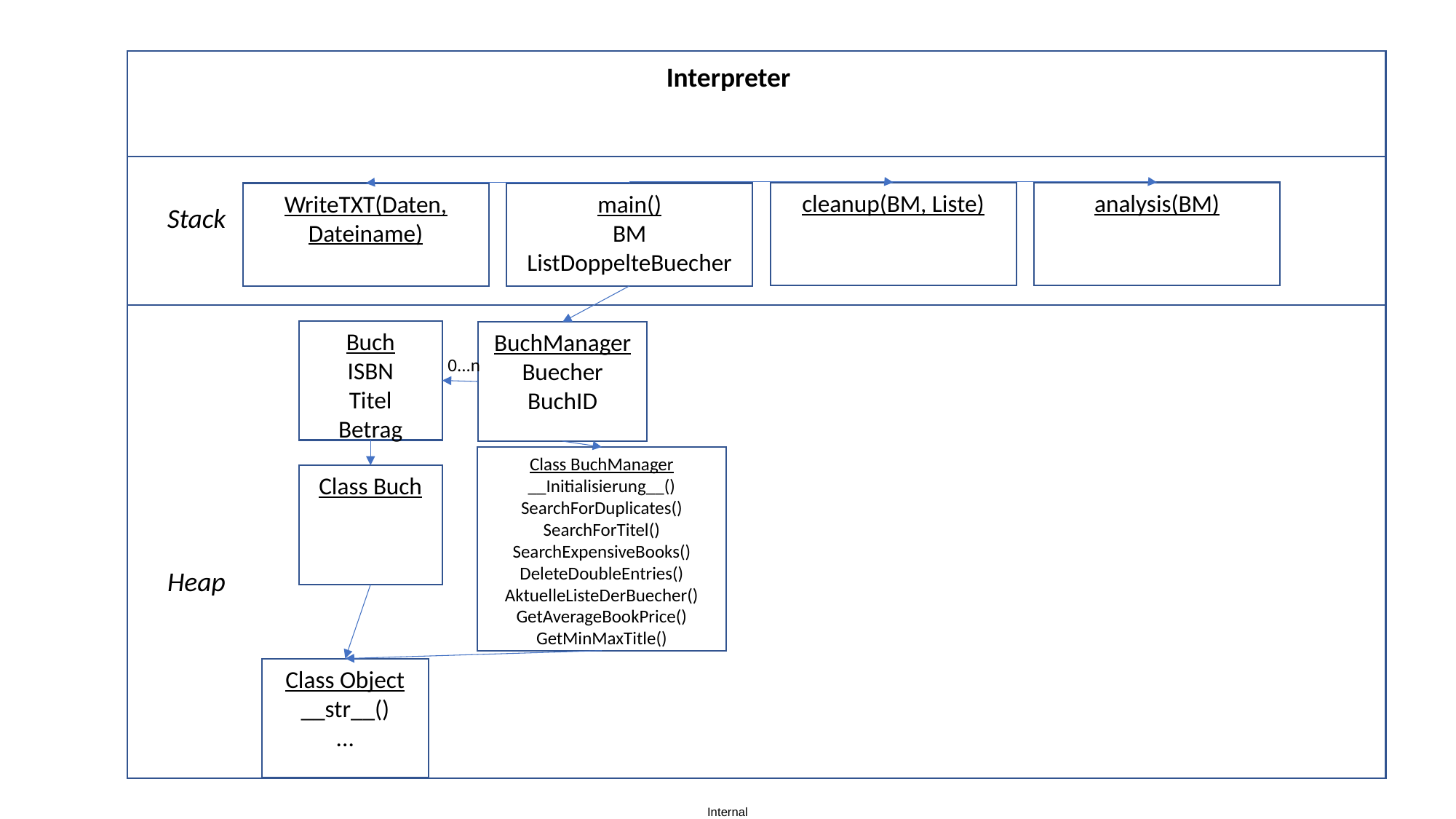

Interpreter

cleanup(BM, Liste)
analysis(BM)
WriteTXT(Daten, Dateiname)

main()
BM
ListDoppelteBuecher
Stack
Buch
ISBN
Titel
Betrag
BuchManager
Buecher
BuchID
0...n
Class BuchManager
__Initialisierung__()
SearchForDuplicates()
SearchForTitel()
SearchExpensiveBooks()
DeleteDoubleEntries()
AktuelleListeDerBuecher()
GetAverageBookPrice()
GetMinMaxTitle()
Class Buch
Heap
Class Object
__str__()
...